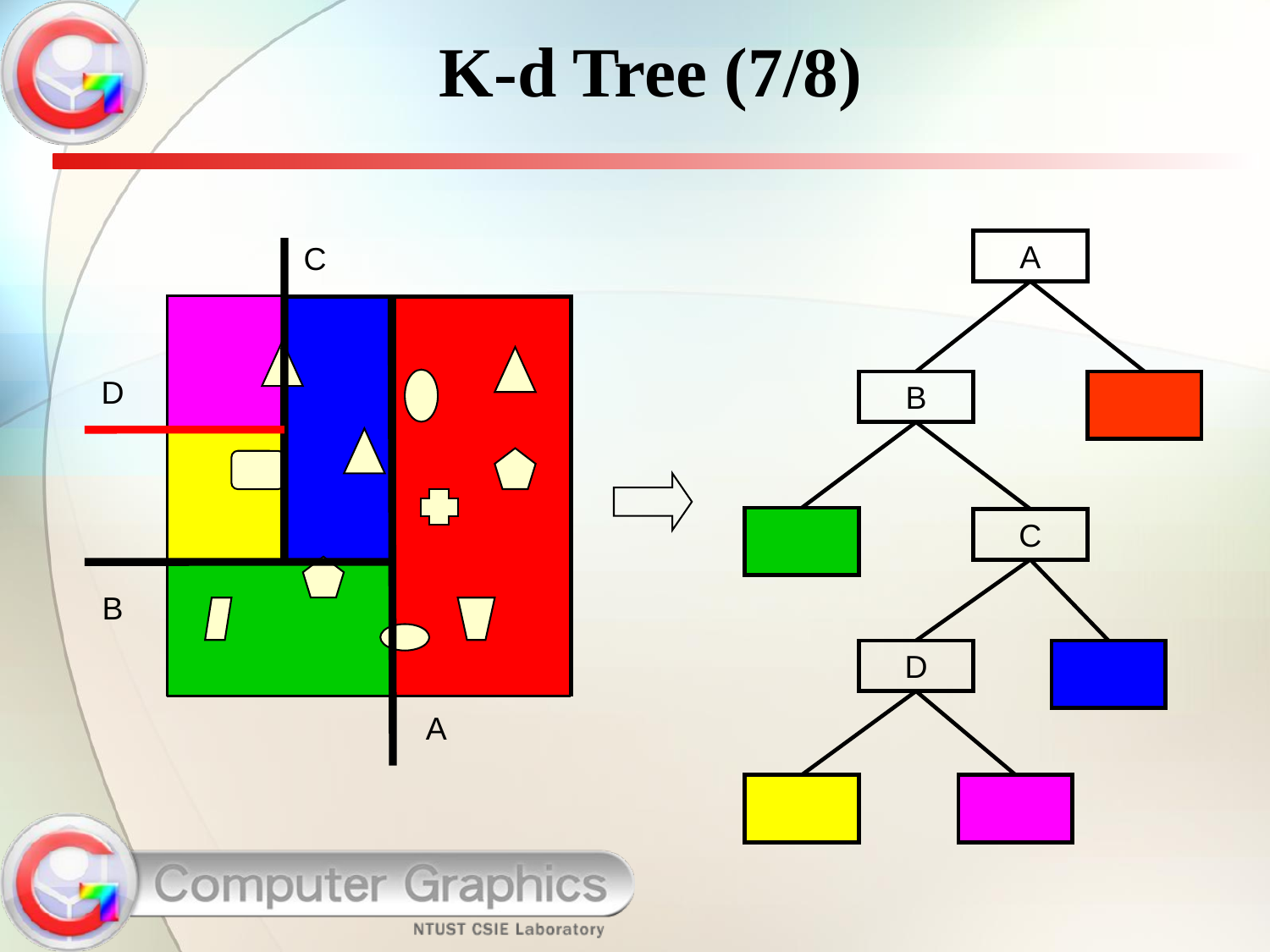

K-d Tree (7/8)
A
C

D

B

C

B

D

A